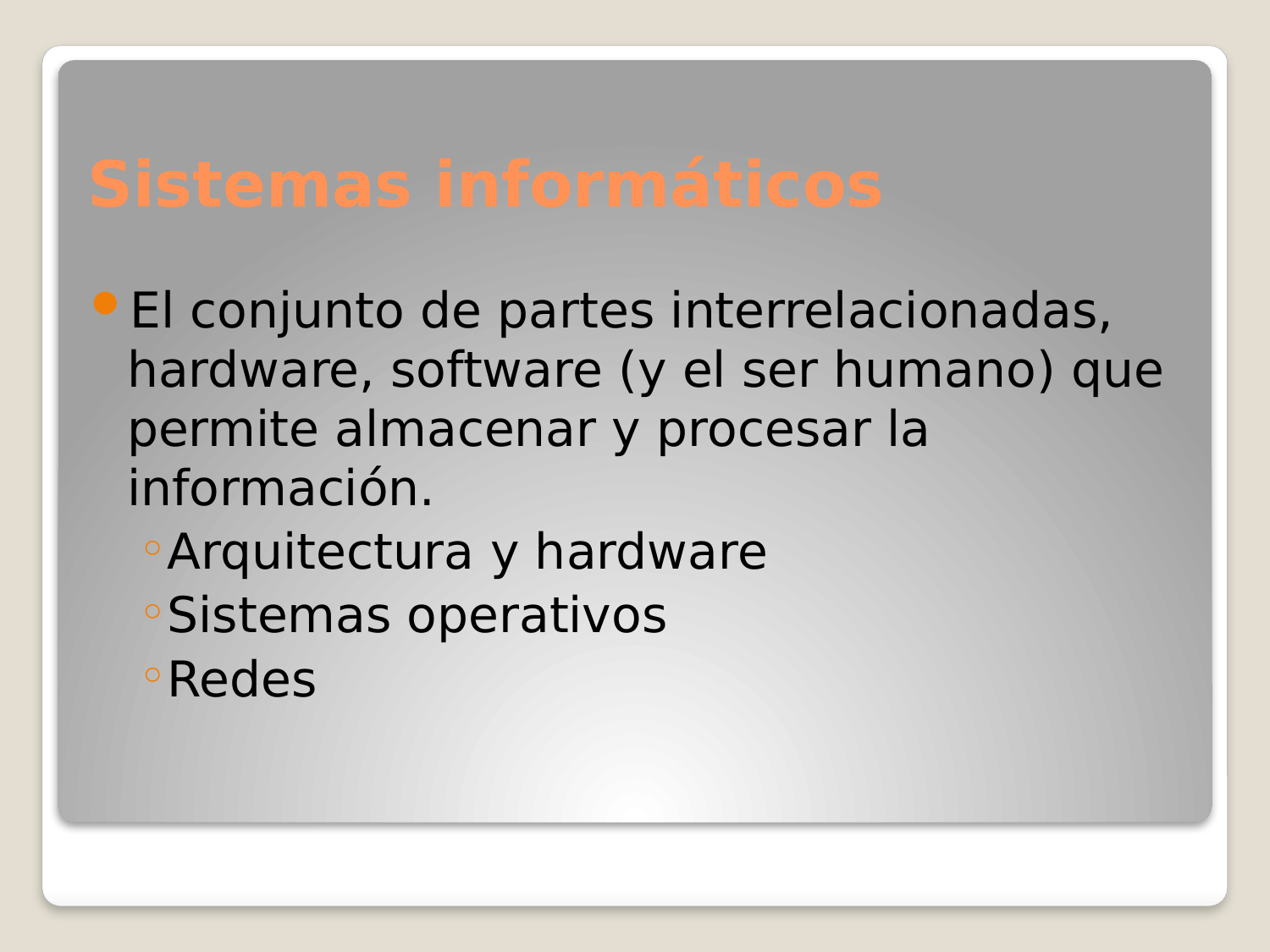

# Sistemas informáticos
El conjunto de partes interrelacionadas, hardware, software (y el ser humano) que permite almacenar y procesar la información.
Arquitectura y hardware
Sistemas operativos
Redes